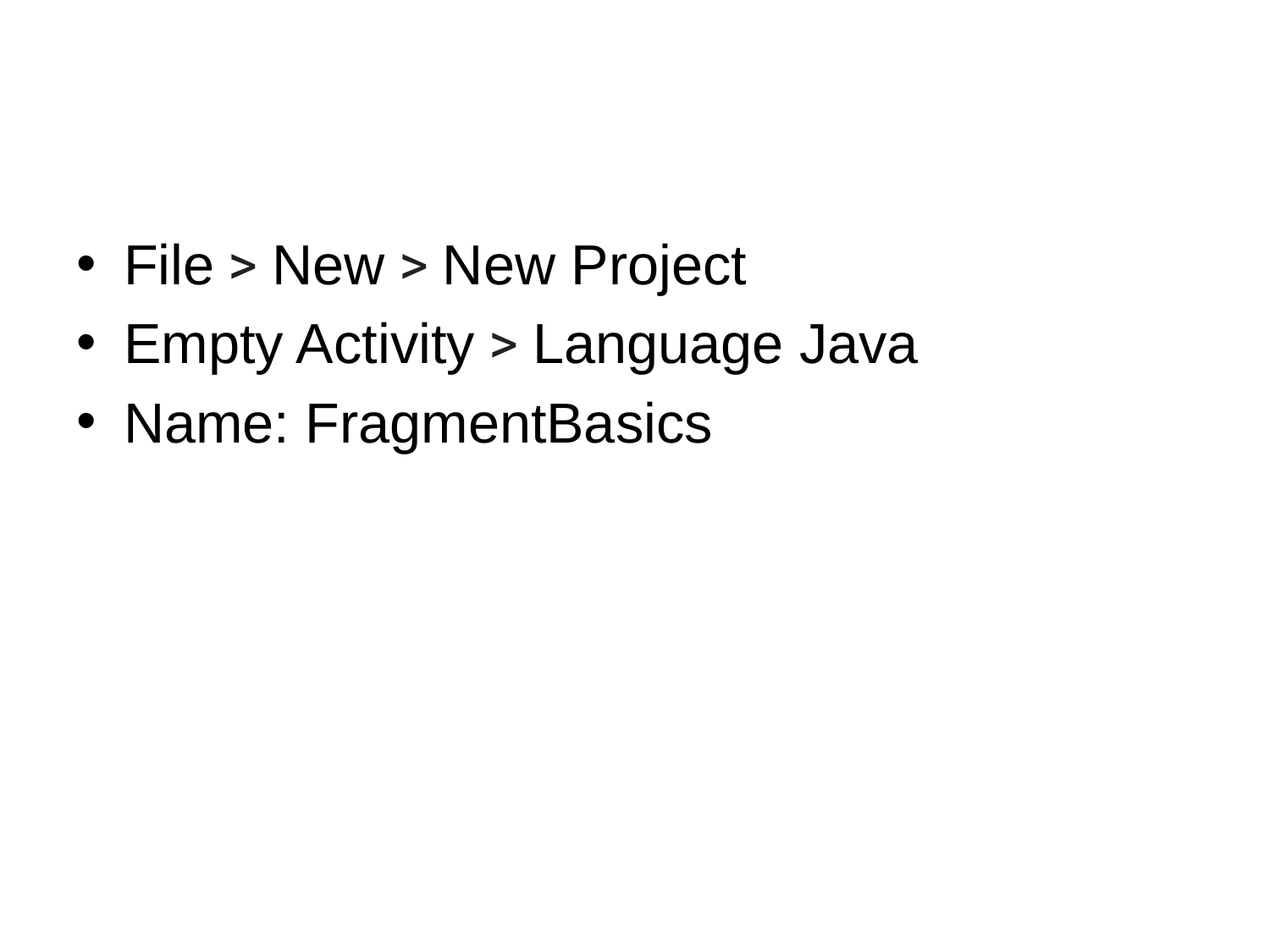

#
File > New > New Project
Empty Activity > Language Java
Name: FragmentBasics